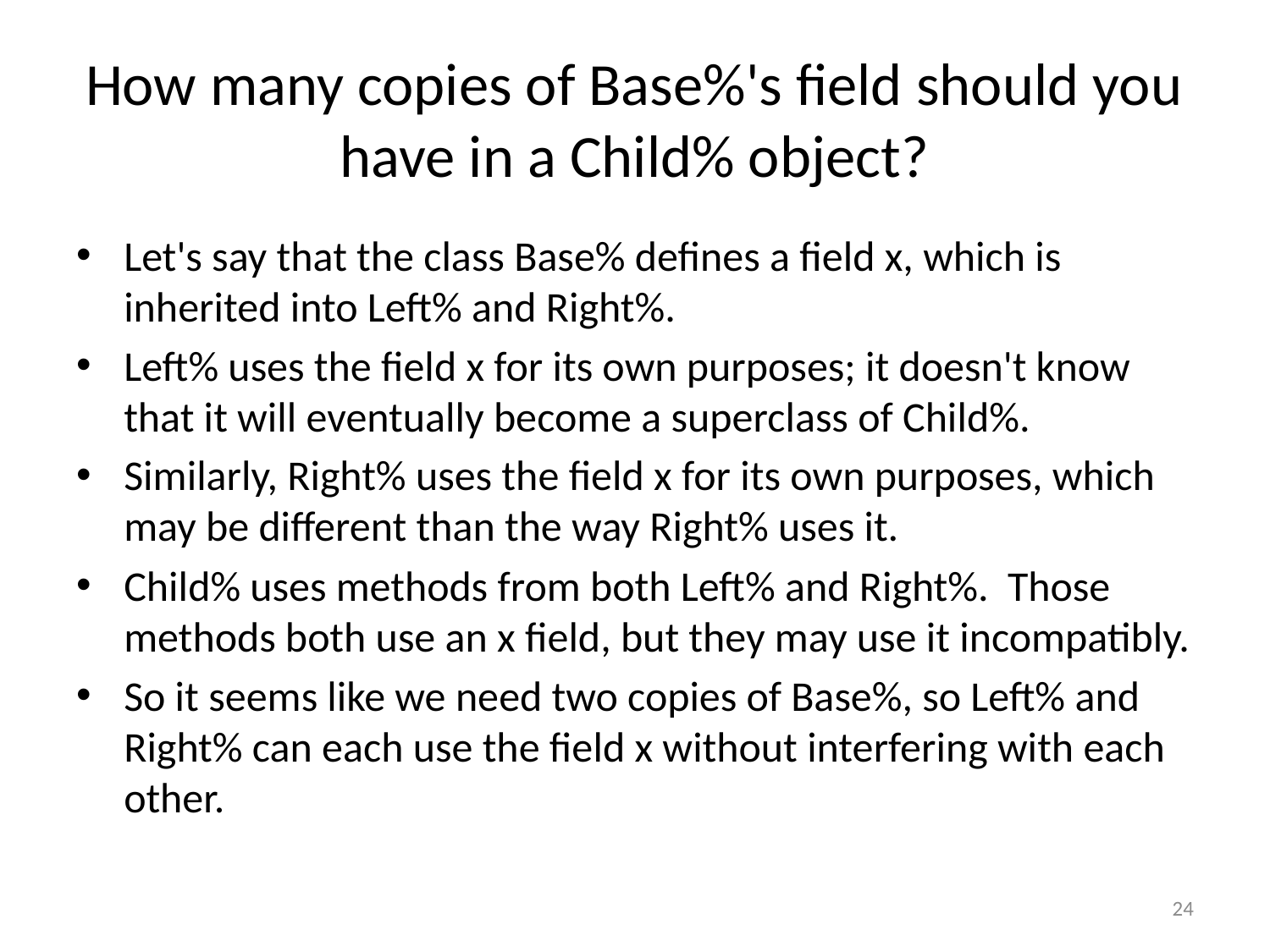

# How many copies of Base%'s field should you have in a Child% object?
Let's say that the class Base% defines a field x, which is inherited into Left% and Right%.
Left% uses the field x for its own purposes; it doesn't know that it will eventually become a superclass of Child%.
Similarly, Right% uses the field x for its own purposes, which may be different than the way Right% uses it.
Child% uses methods from both Left% and Right%.  Those methods both use an x field, but they may use it incompatibly.
So it seems like we need two copies of Base%, so Left% and Right% can each use the field x without interfering with each other.
24